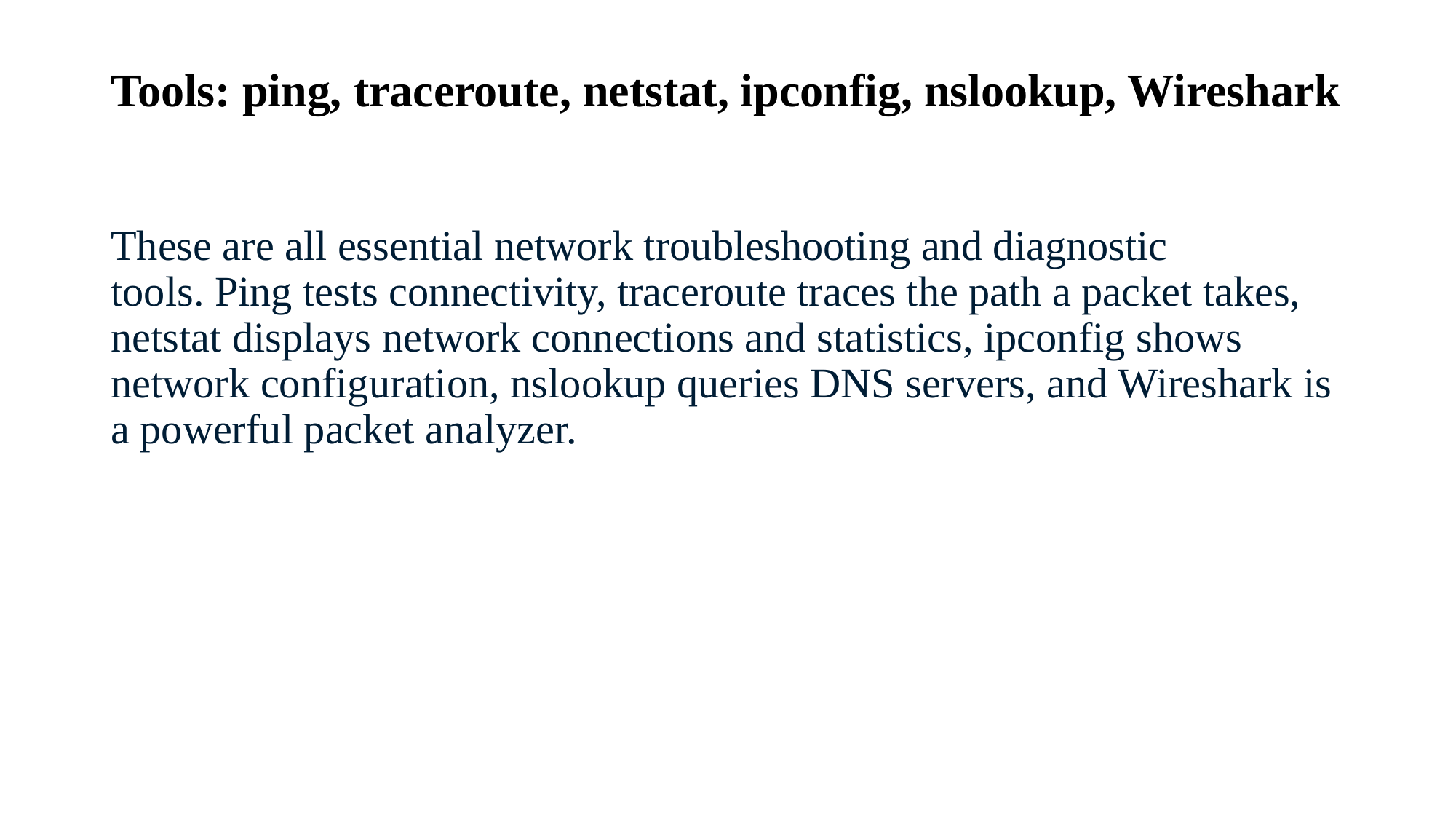

# Tools: ping, traceroute, netstat, ipconfig, nslookup, Wireshark
These are all essential network troubleshooting and diagnostic tools. Ping tests connectivity, traceroute traces the path a packet takes, netstat displays network connections and statistics, ipconfig shows network configuration, nslookup queries DNS servers, and Wireshark is a powerful packet analyzer.